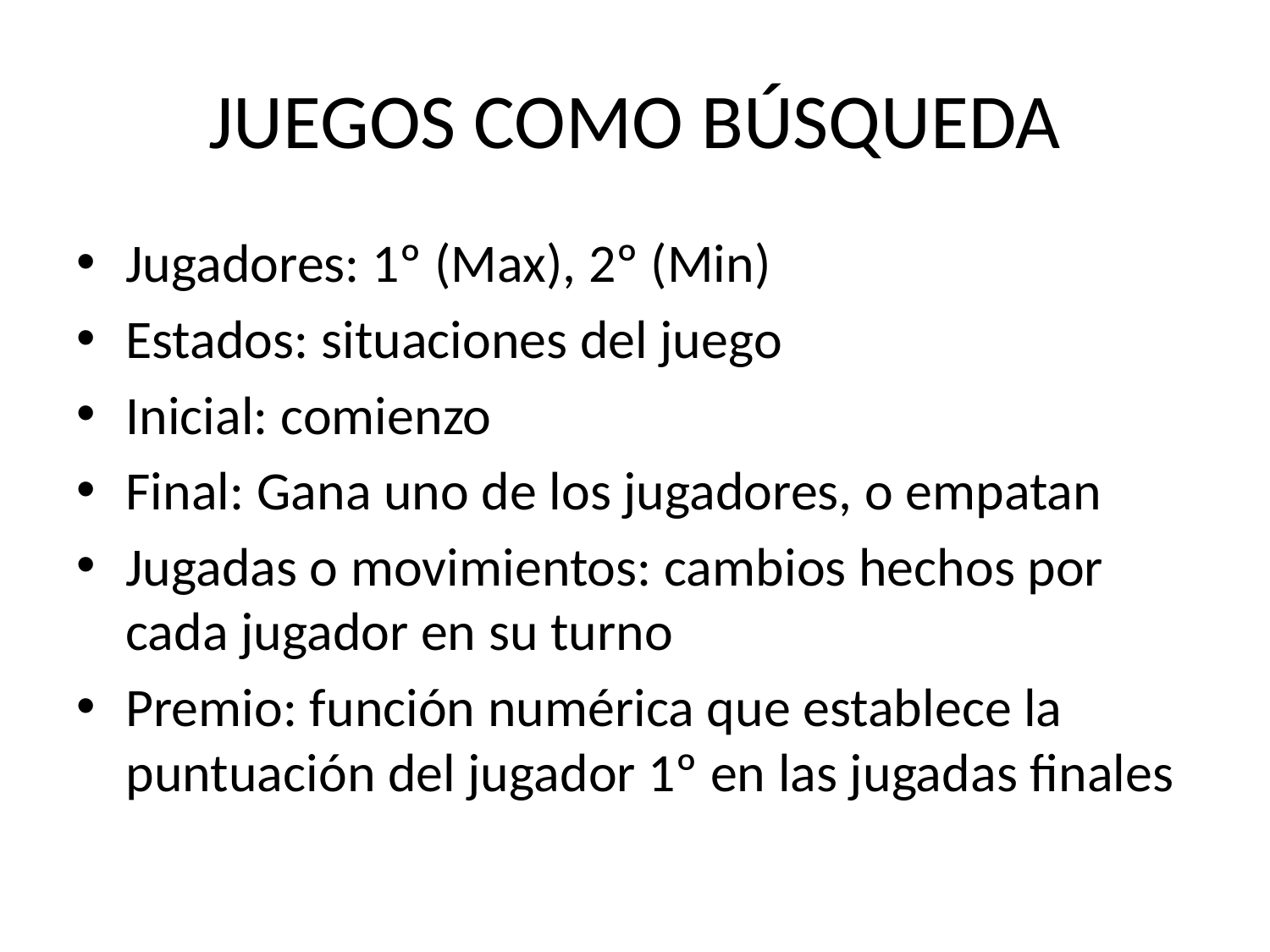

# JUEGOS COMO BÚSQUEDA
Jugadores: 1º (Max), 2º (Min)
Estados: situaciones del juego
Inicial: comienzo
Final: Gana uno de los jugadores, o empatan
Jugadas o movimientos: cambios hechos por cada jugador en su turno
Premio: función numérica que establece la puntuación del jugador 1º en las jugadas finales